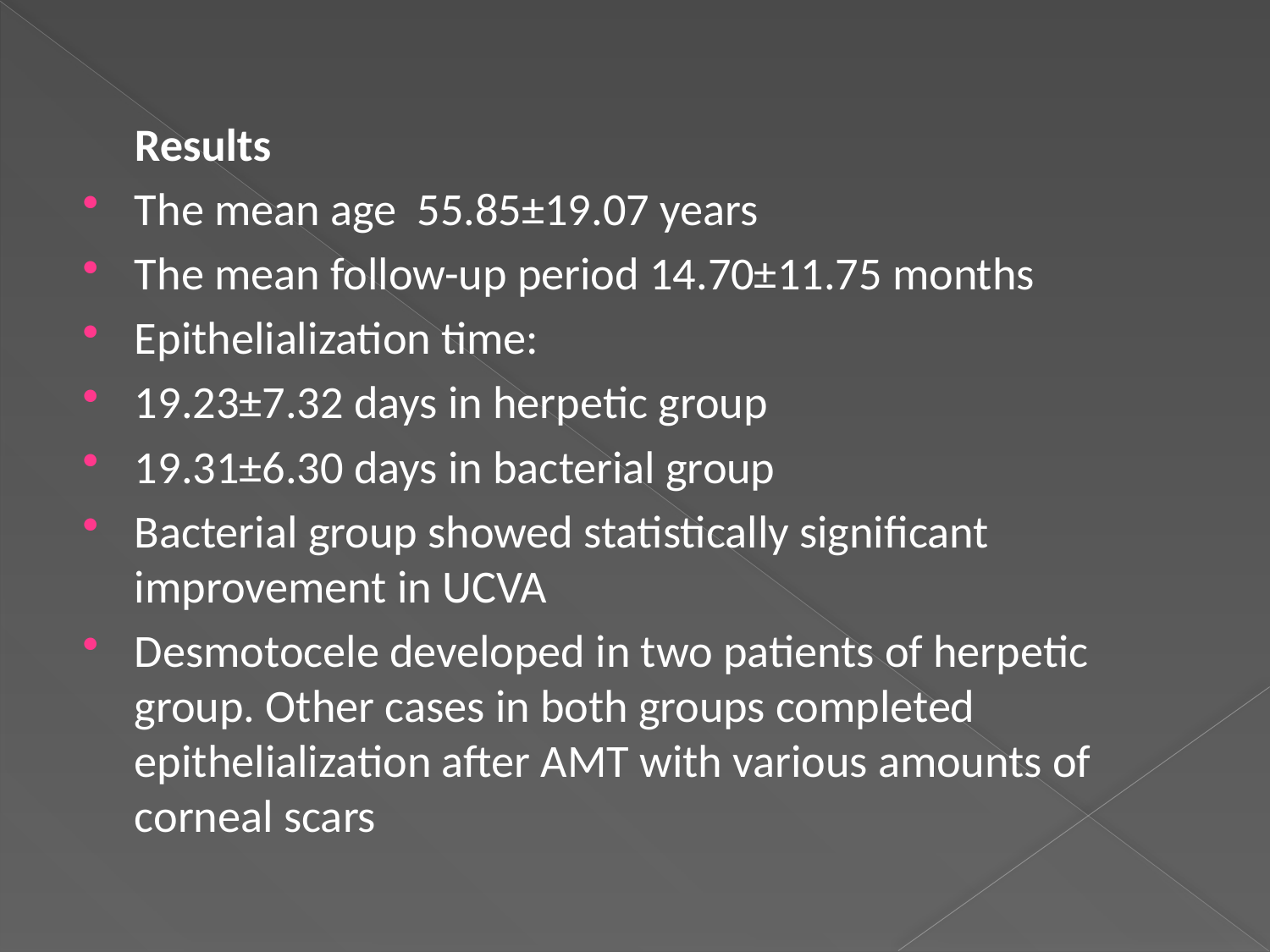

Results
The mean age  55.85±19.07 years
The mean follow-up period 14.70±11.75 months
Epithelialization time:
19.23±7.32 days in herpetic group
19.31±6.30 days in bacterial group
Bacterial group showed statistically significant improvement in UCVA
Desmotocele developed in two patients of herpetic group. Other cases in both groups completed epithelialization after AMT with various amounts of corneal scars